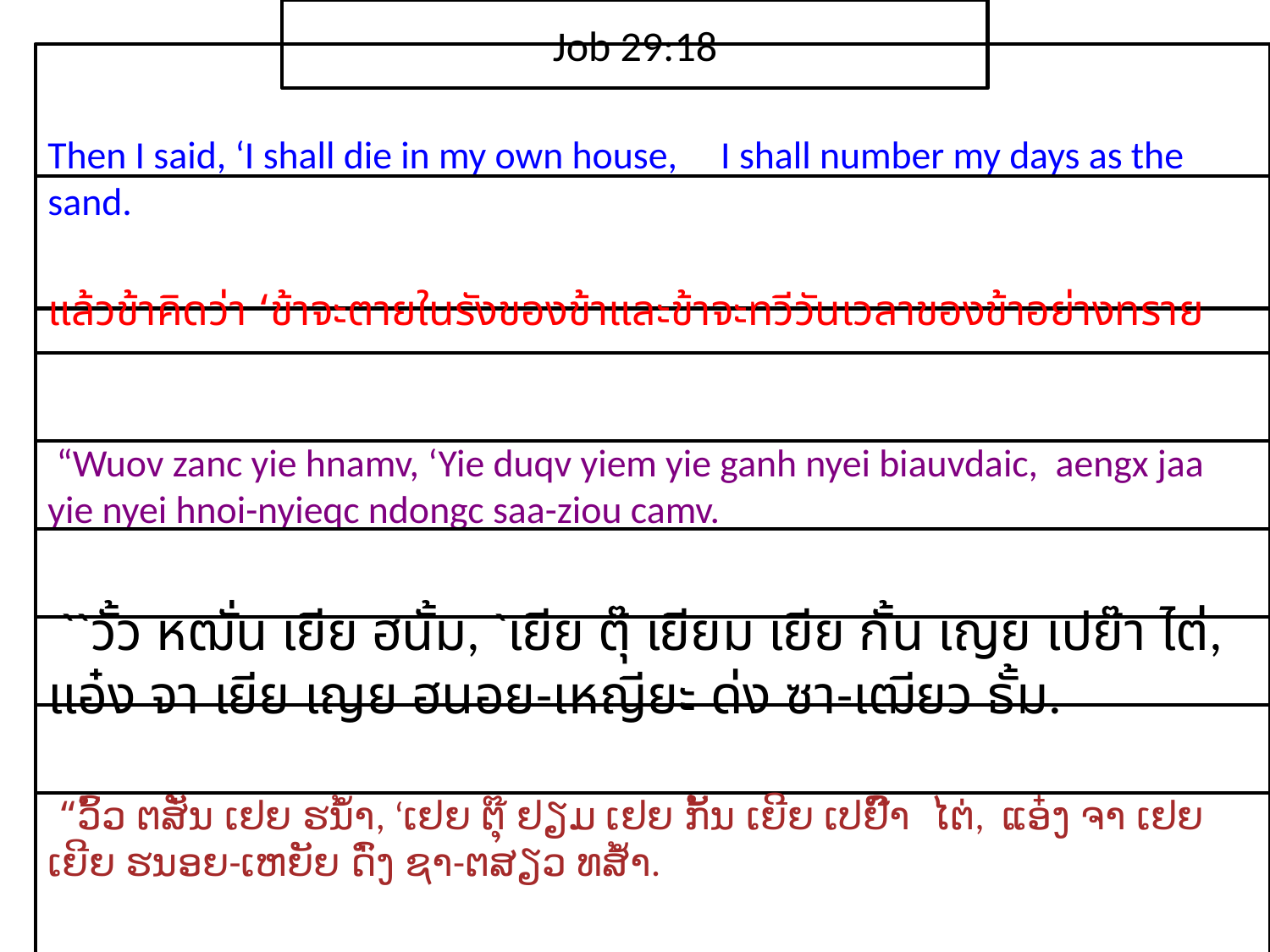

Job 29:18
Then I said, ‘I shall die in my own house,     I shall number my days as the sand.
แล้ว​ข้า​คิด​ว่า ‘ข้า​จะ​ตาย​ใน​รัง​ของ​ข้าและ​ข้า​จะ​ทวี​วัน​เวลา​ของ​ข้า​อย่าง​ทราย
 “Wuov zanc yie hnamv, ‘Yie duqv yiem yie ganh nyei biauvdaic,  aengx jaa yie nyei hnoi-nyieqc ndongc saa-ziou camv.
 ``วั้ว หฒั่น เยีย ฮนั้ม, `เยีย ตุ๊ เยียม เยีย กั้น เญย เปย๊า ไต่,  แอ๋ง จา เยีย เญย ฮนอย-เหญียะ ด่ง ซา-เฒียว ธั้ม.
 “ວົ້ວ ຕສັ່ນ ເຢຍ ຮນ້ຳ, ‘ເຢຍ ຕຸ໊ ຢຽມ ເຢຍ ກັ້ນ ເຍີຍ ເປຢົ໊າ  ໄຕ່,  ແອ໋ງ ຈາ ເຢຍ ເຍີຍ ຮນອຍ-ເຫຍັຍ ດົ່ງ ຊາ-ຕສຽວ ທສ້ຳ.